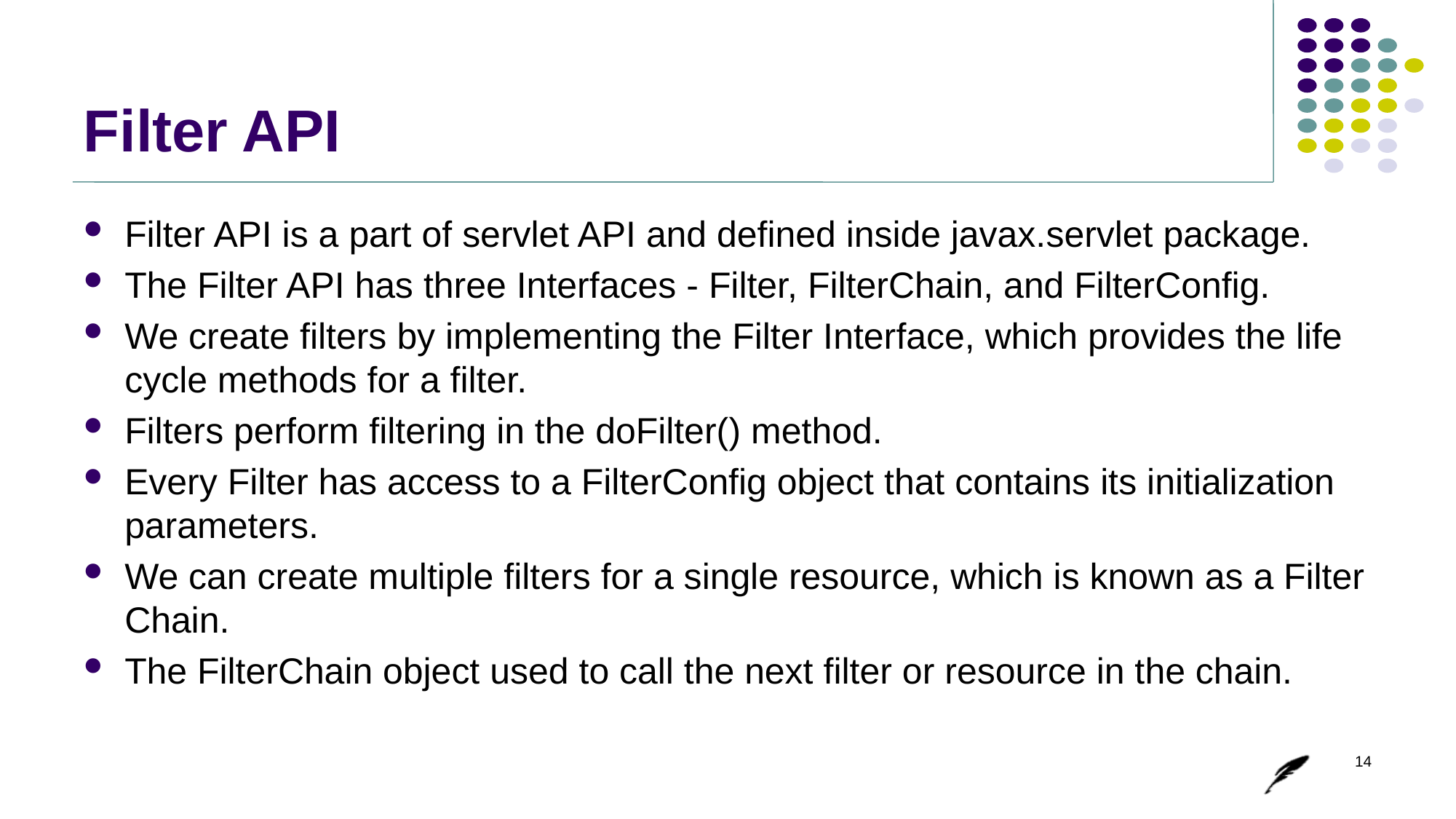

# Filter API
Filter API is a part of servlet API and defined inside javax.servlet package.
The Filter API has three Interfaces - Filter, FilterChain, and FilterConfig.
We create filters by implementing the Filter Interface, which provides the life cycle methods for a filter.
Filters perform filtering in the doFilter() method.
Every Filter has access to a FilterConfig object that contains its initialization parameters.
We can create multiple filters for a single resource, which is known as a Filter Chain.
The FilterChain object used to call the next filter or resource in the chain.
14